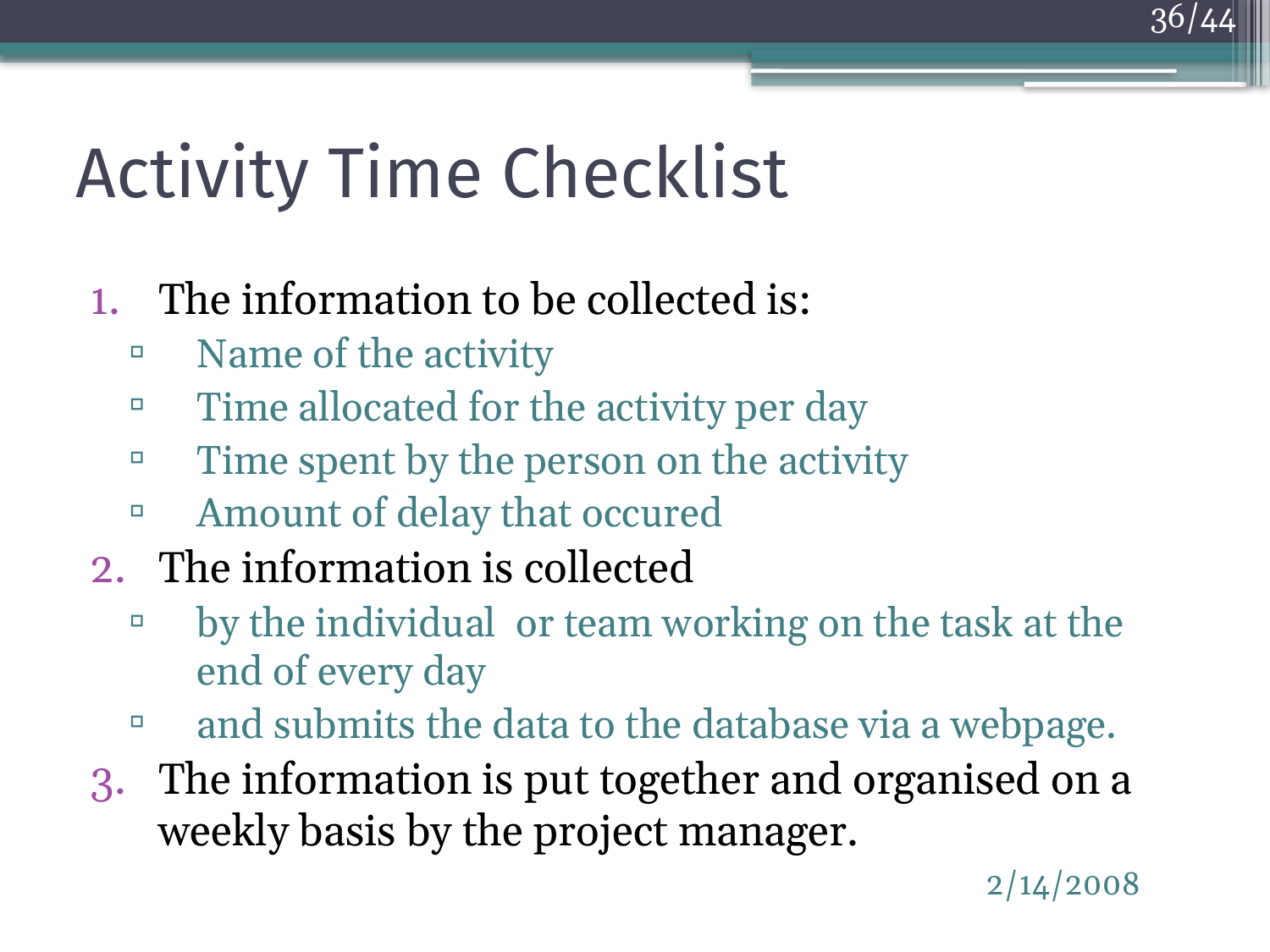

# Activity Time Checklist
The information to be collected is:
Name of the activity
Time allocated for the activity per day
Time spent by the person on the activity
Amount of delay that occured
The information is collected
by the individual  or team working on the task at the end of every day
and submits the data to the database via a webpage.
The information is put together and organised on a weekly basis by the project manager.